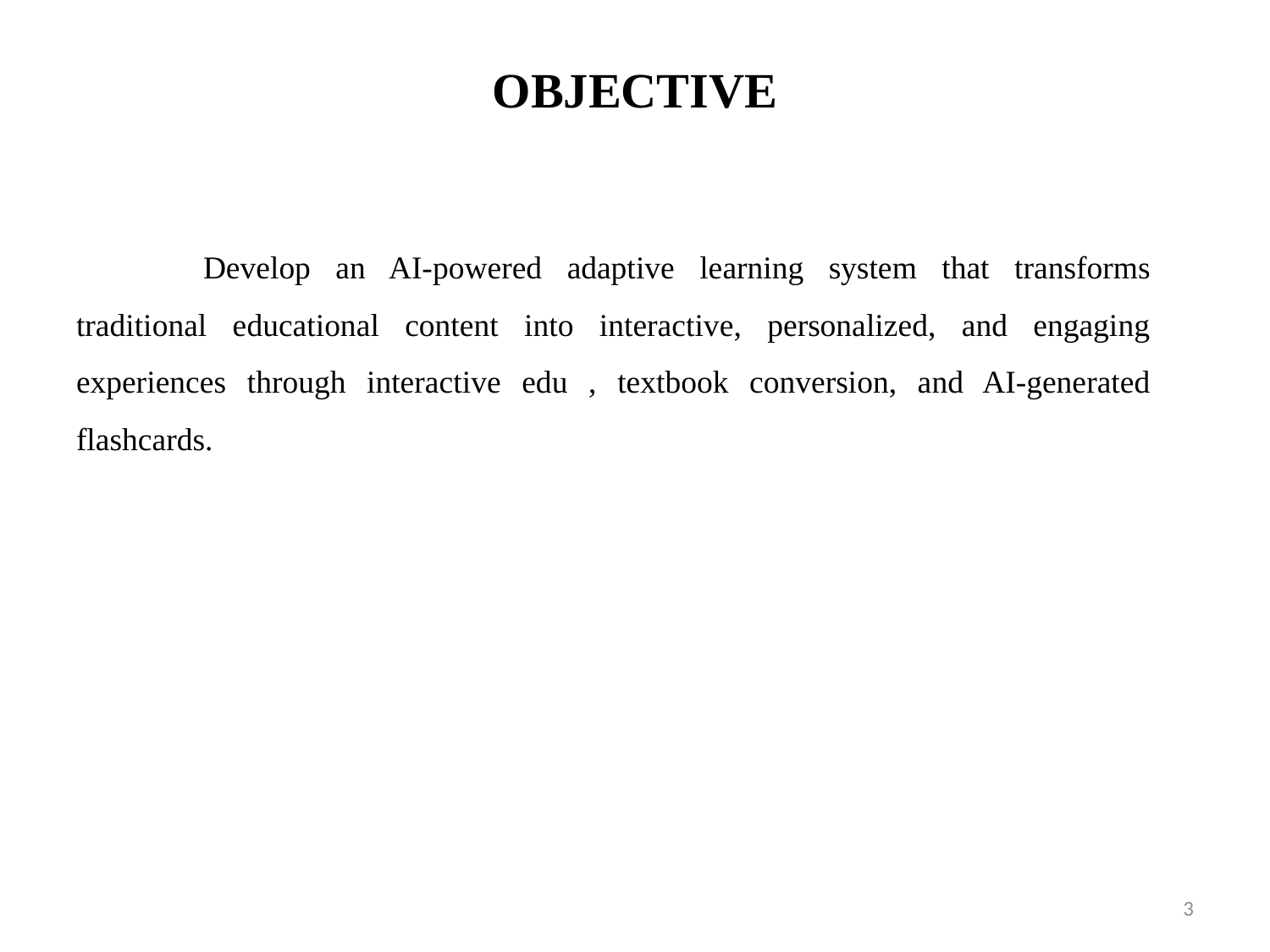

# OBJECTIVE
	Develop an AI-powered adaptive learning system that transforms traditional educational content into interactive, personalized, and engaging experiences through interactive edu , textbook conversion, and AI-generated flashcards.
3